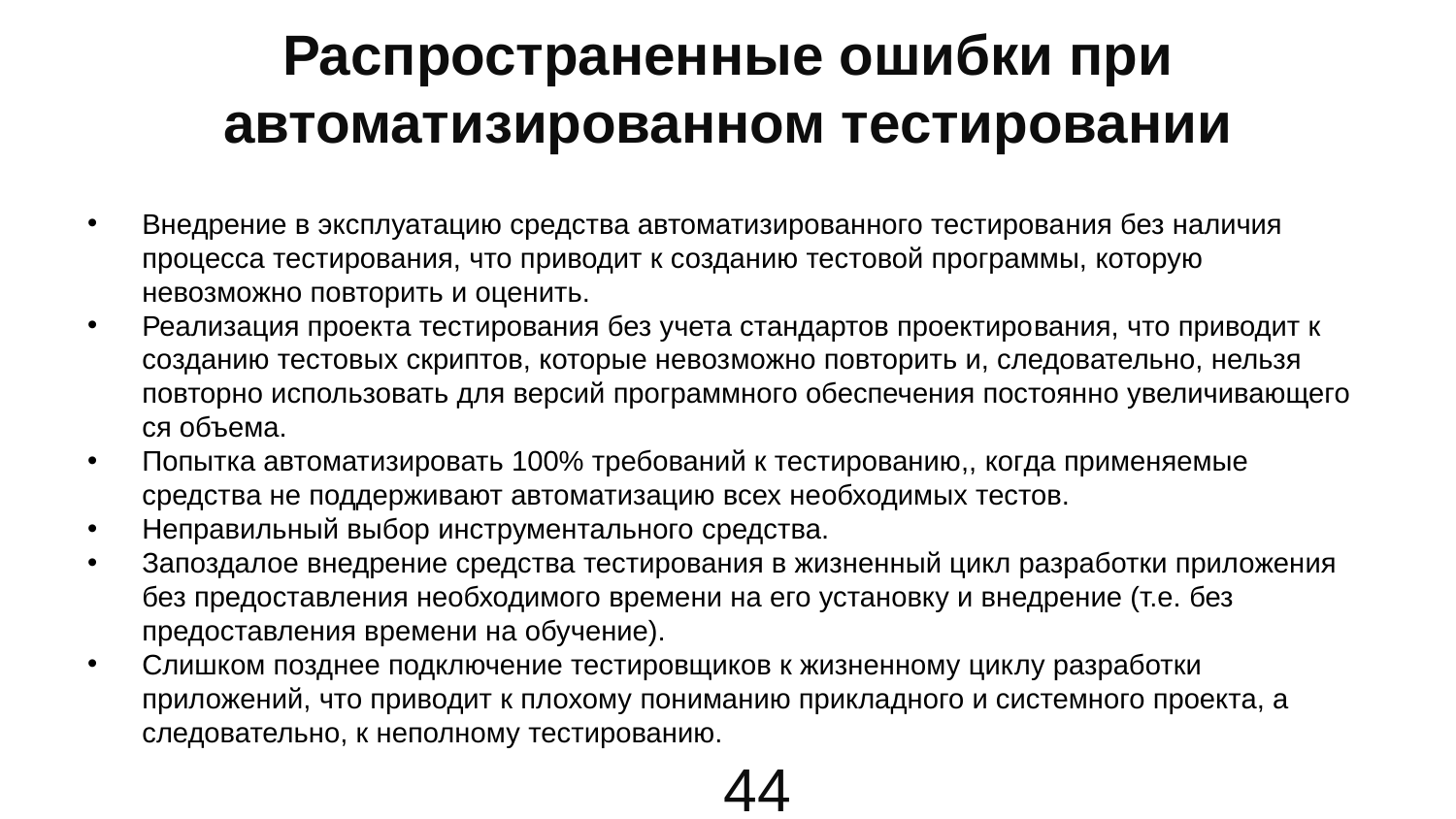

# Распространенные ошибки при автоматизированном тестировании
Внедрение в эксплуатацию средства автоматизированного тестирова­ния без наличия процесса тестирования, что приводит к созданию тестовой программы, которую невозможно повторить и оценить.
Реализация проекта тестирования без учета стандартов проектиро­вания, что приводит к созданию тестовых скриптов, которые невоз­можно повторить и, следовательно, нельзя повторно использовать для версий программного обеспечения постоянно увеличивающего­ся объема.
Попытка автоматизировать 100% требований к тестированию,, ког­да применяемые средства не поддерживают автоматизацию всех не­обходимых тестов.
Неправильный выбор инструментального средства.
Запоздалое внедрение средства тестирования в жизненный цикл разработки приложения без предоставления необходимого време­ни на его установку и внедрение (т.е. без предоставления времени на обучение).
Слишком позднее подключение тестировщиков к жизненному цик­лу разработки приложений, что приводит к плохому пониманию прикладного и системного проекта, а следовательно, к неполному тестированию.
44